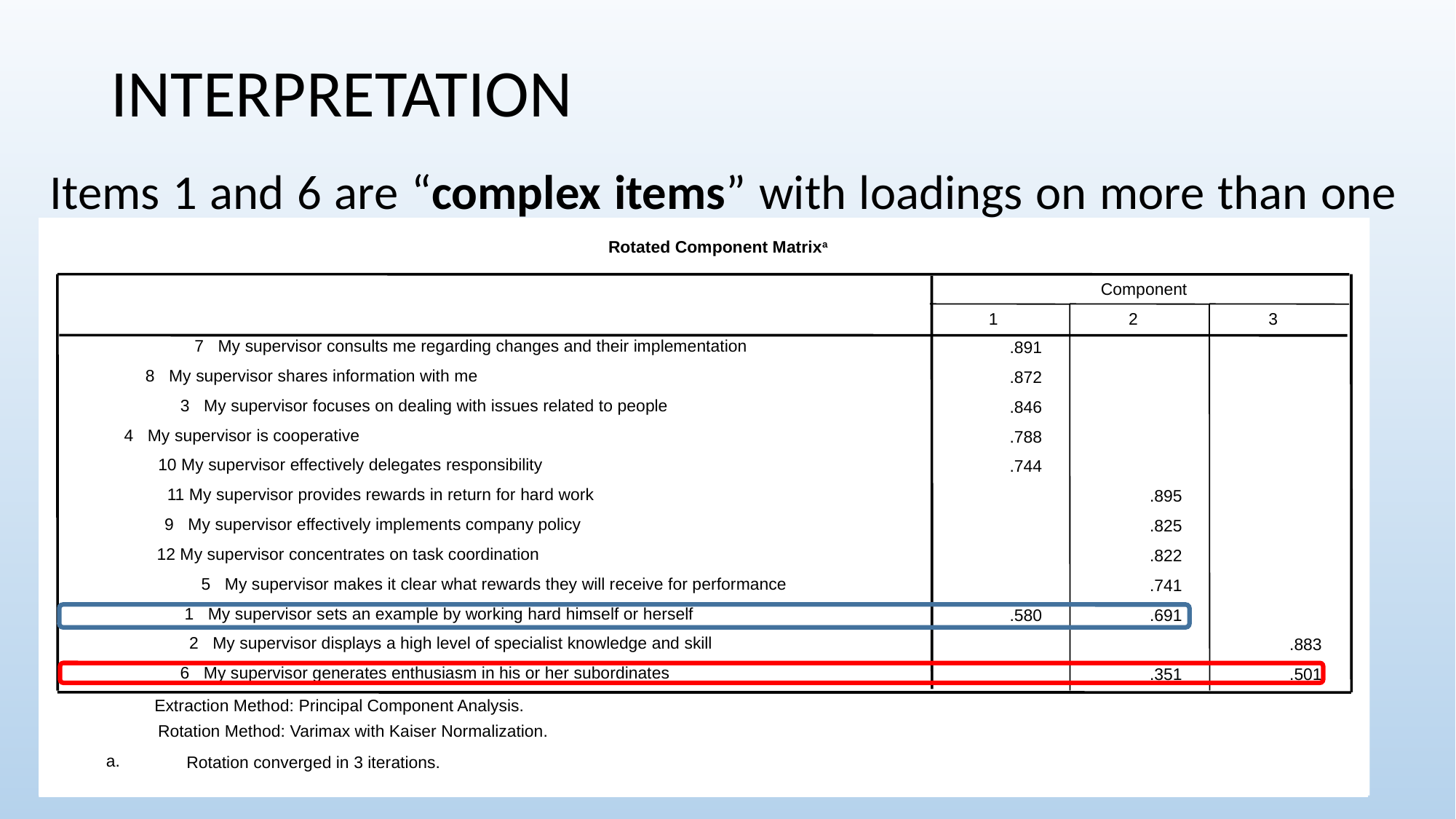

# INTERPRETATION
Items 1 and 6 are “complex items” with loadings on more than one Component.

Rotated Component Matrixa

Component

1
2
3

7   My supervisor consults me regarding changes and their implementation
.891

8   My supervisor shares information with me
.872

3   My supervisor focuses on dealing with issues related to people
.846

4   My supervisor is cooperative
.788

10 My supervisor effectively delegates responsibility
.744

11 My supervisor provides rewards in return for hard work

.895

9   My supervisor effectively implements company policy

.825

12 My supervisor concentrates on task coordination

.822

5   My supervisor makes it clear what rewards they will receive for performance

.741

1   My supervisor sets an example by working hard himself or herself
.580
.691

2   My supervisor displays a high level of specialist knowledge and skill

.883

6   My supervisor generates enthusiasm in his or her subordinates

.351
.501

Extraction Method: Principal Component Analysis.
Rotation Method: Varimax with Kaiser Normalization.

a.
Rotation converged in 3 iterations.